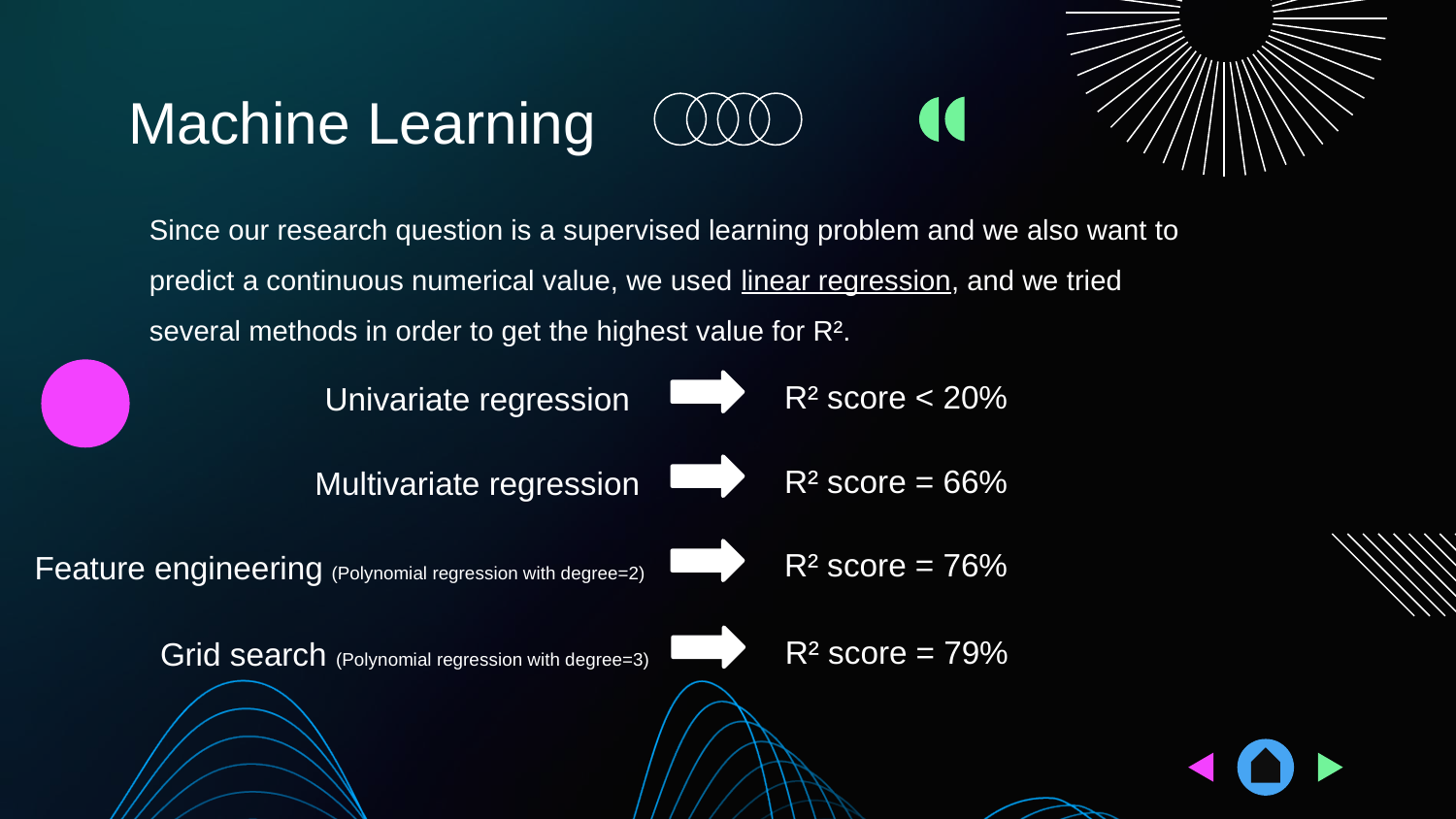

# Machine Learning

Since our research question is a supervised learning problem and we also want to predict a continuous numerical value, we used linear regression, and we tried several methods in order to get the highest value for R².

R² score < 20%
Univariate regression

R² score = 66%
Multivariate regression

R² score = 76%
Feature engineering (Polynomial regression with degree=2)

R² score = 79%
Grid search (Polynomial regression with degree=3)